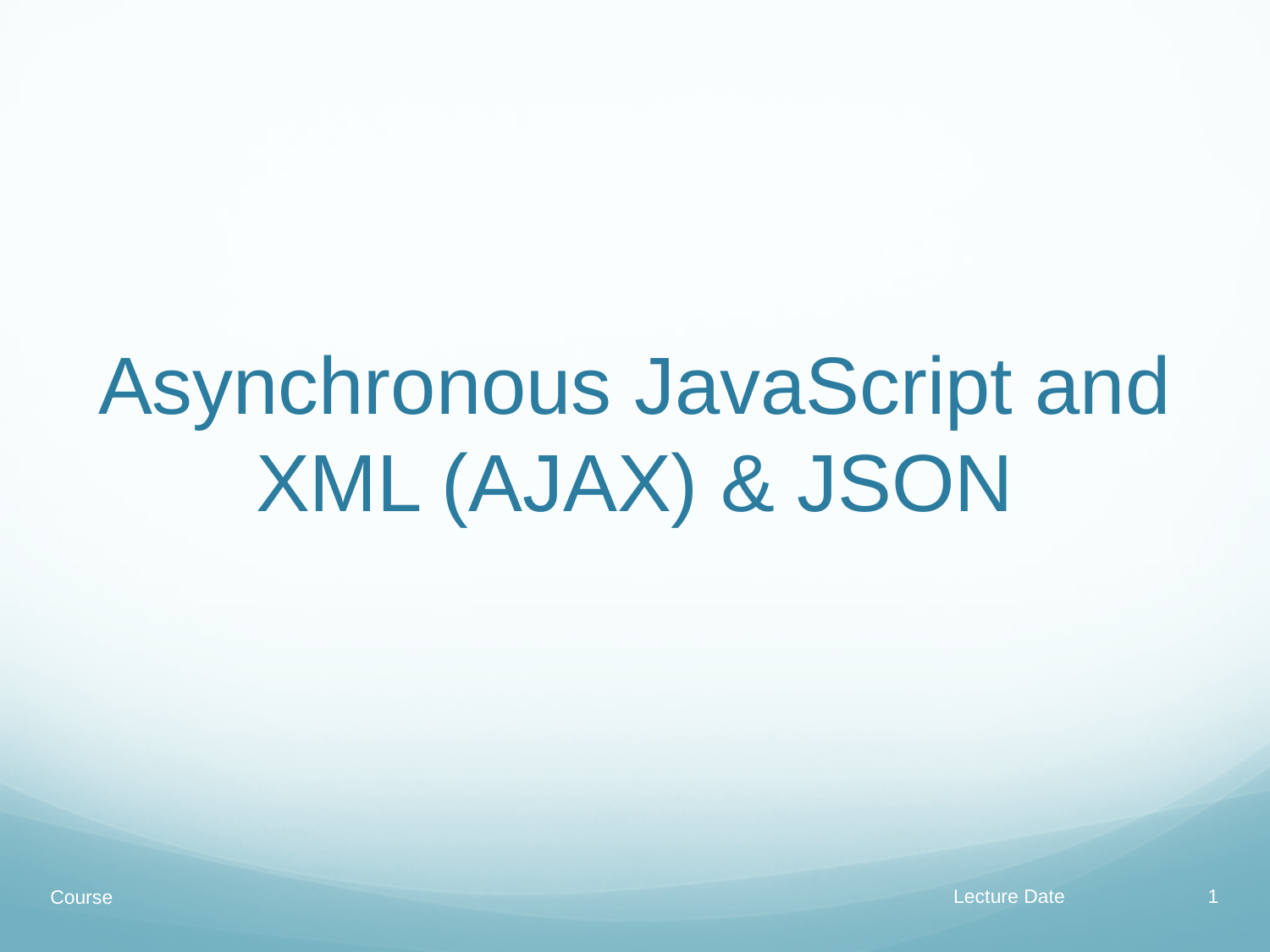

# Asynchronous JavaScript and XML (AJAX) & JSON